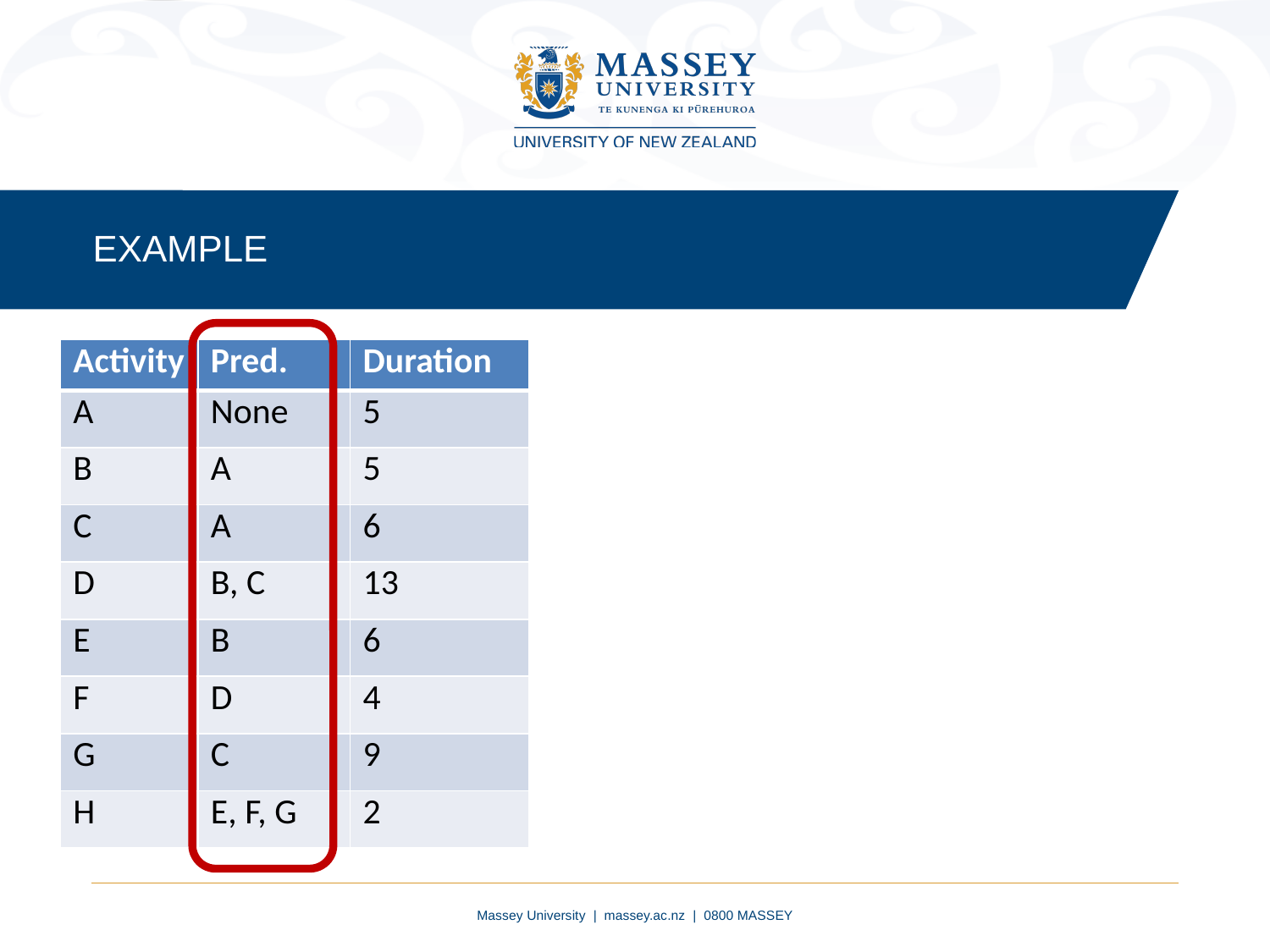

EXAMPLE

| Activity | Pred. | Duration |
| --- | --- | --- |
| A | None | 5 |
| B | A | 5 |
| C | A | 6 |
| D | B, C | 13 |
| E | B | 6 |
| F | D | 4 |
| G | C | 9 |
| H | E, F, G | 2 |